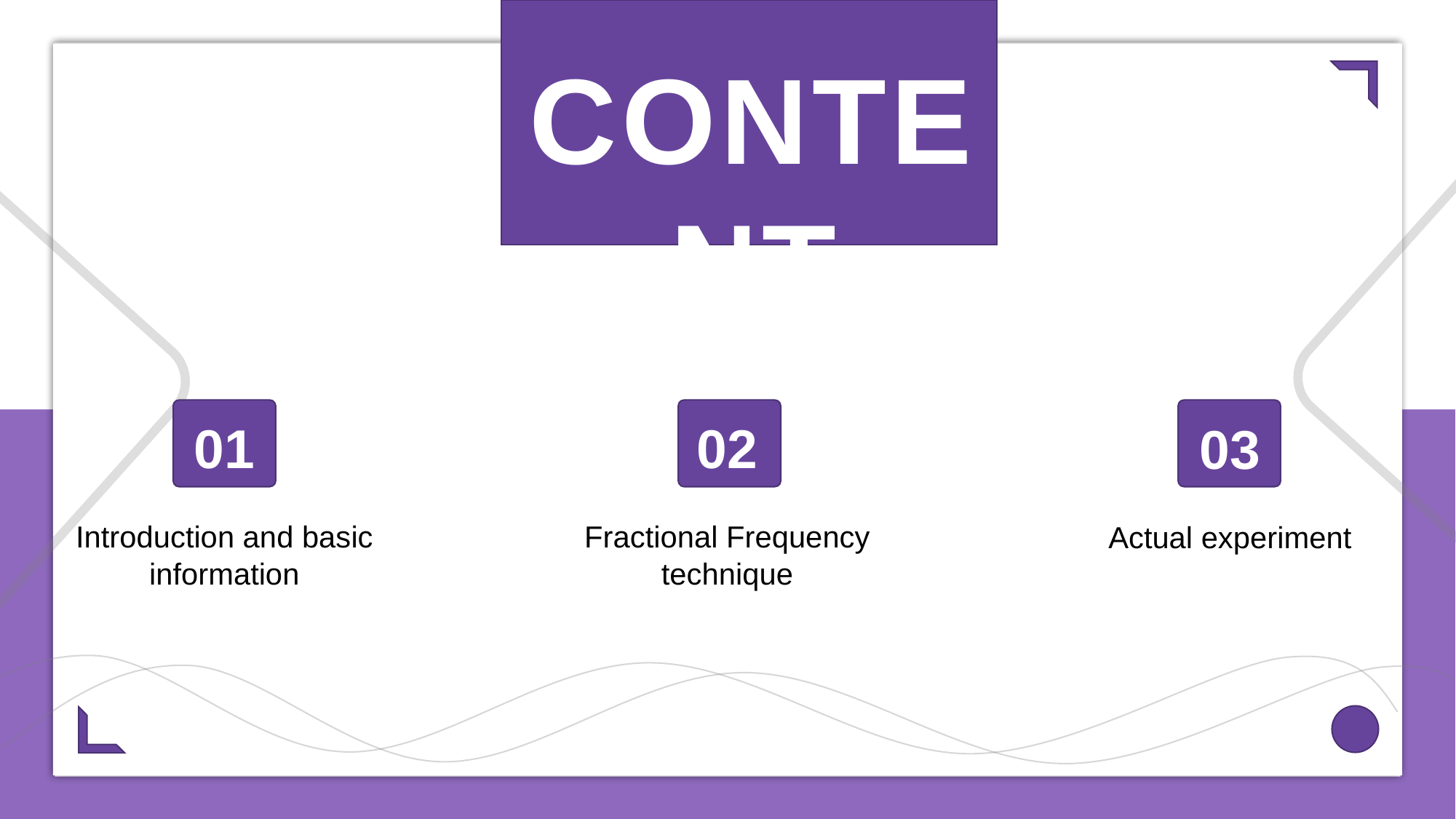

CONTENT

01
02
032
Introduction and basic information
Fractional Frequency technique
Actual experiment